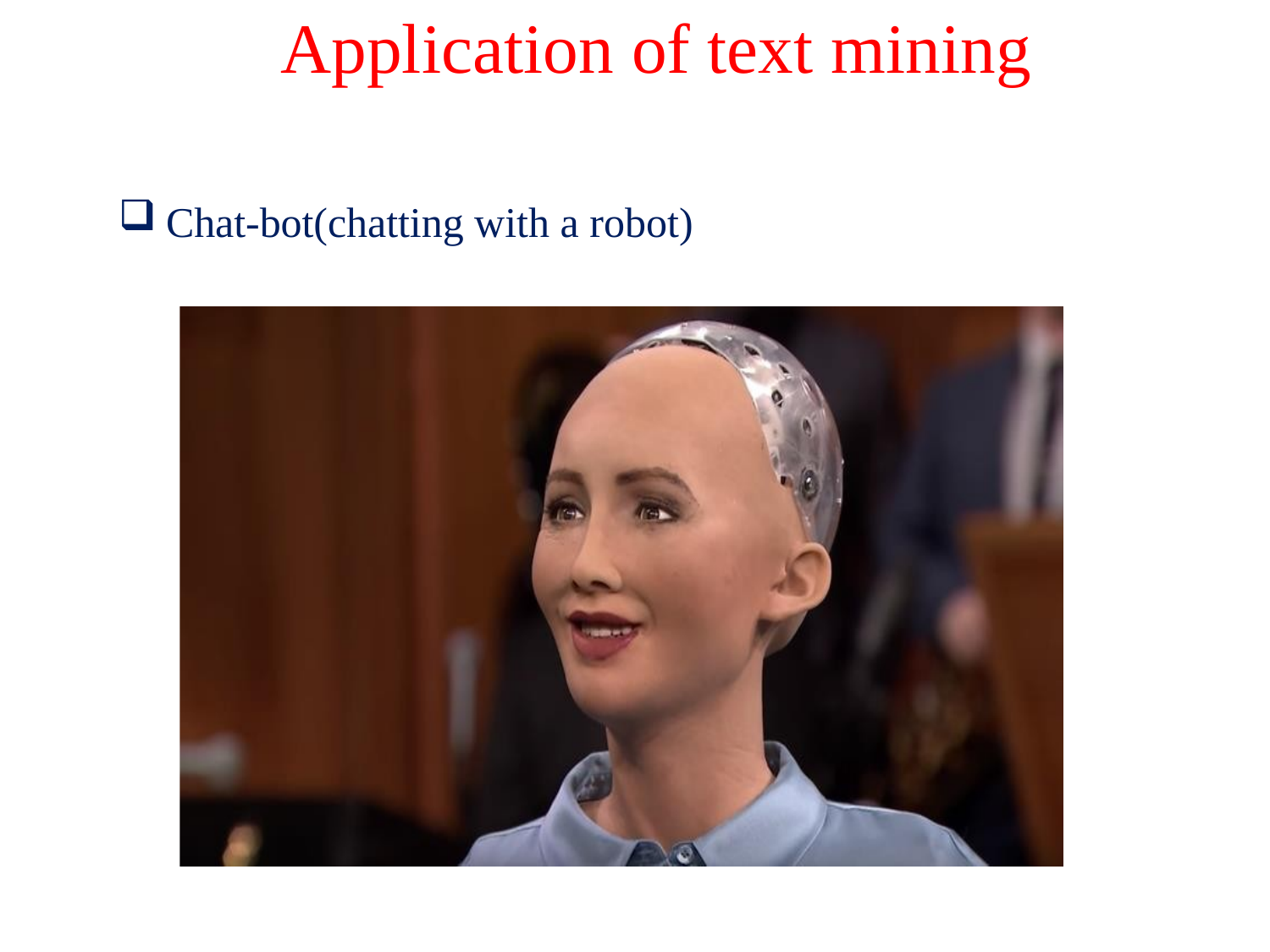

# Application of text mining
Chat-bot(chatting with a robot)